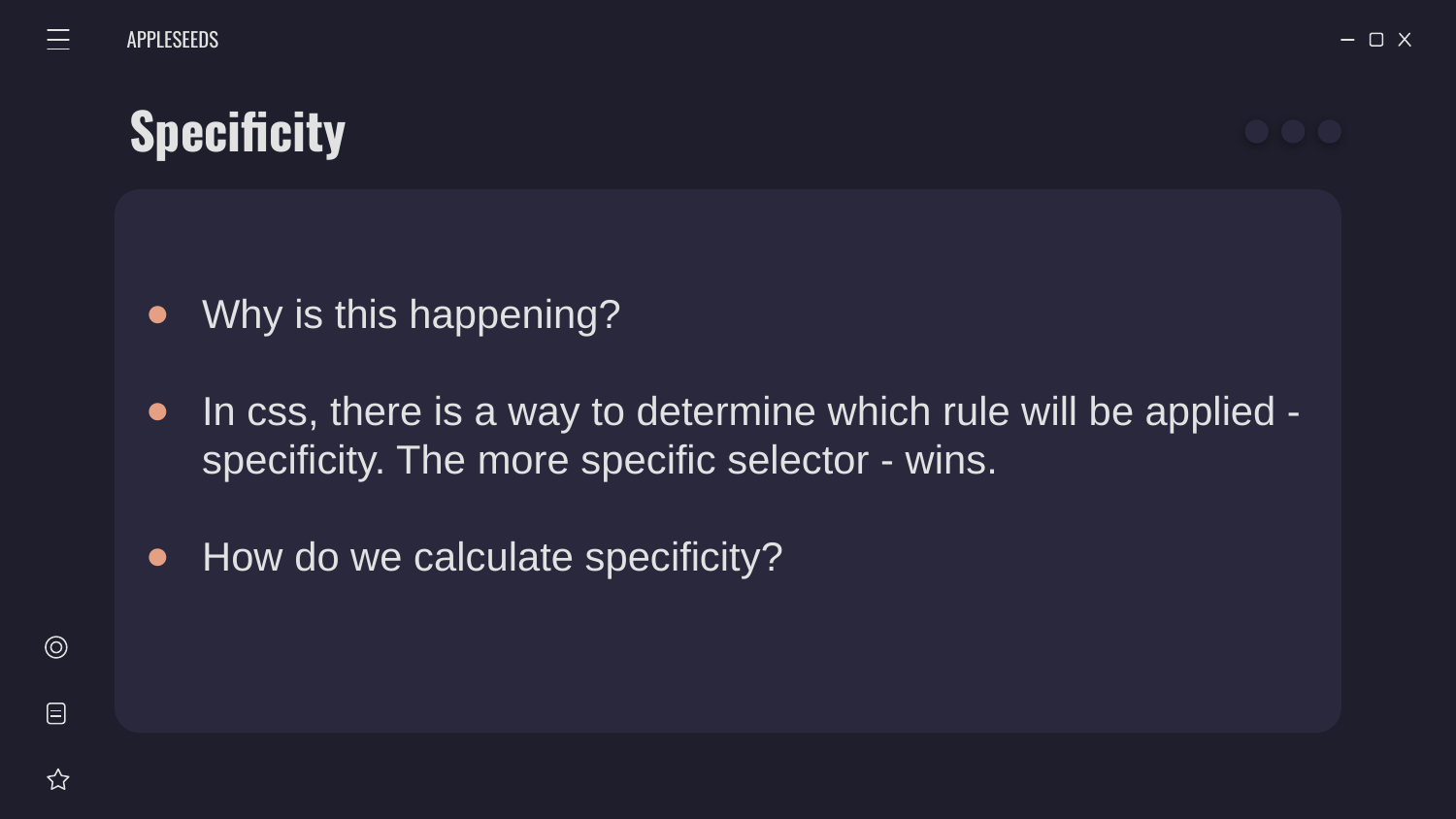

APPLESEEDS

# Specificity

Why is this happening?
In css, there is a way to determine which rule will be applied - specificity. The more specific selector - wins.
How do we calculate specificity?